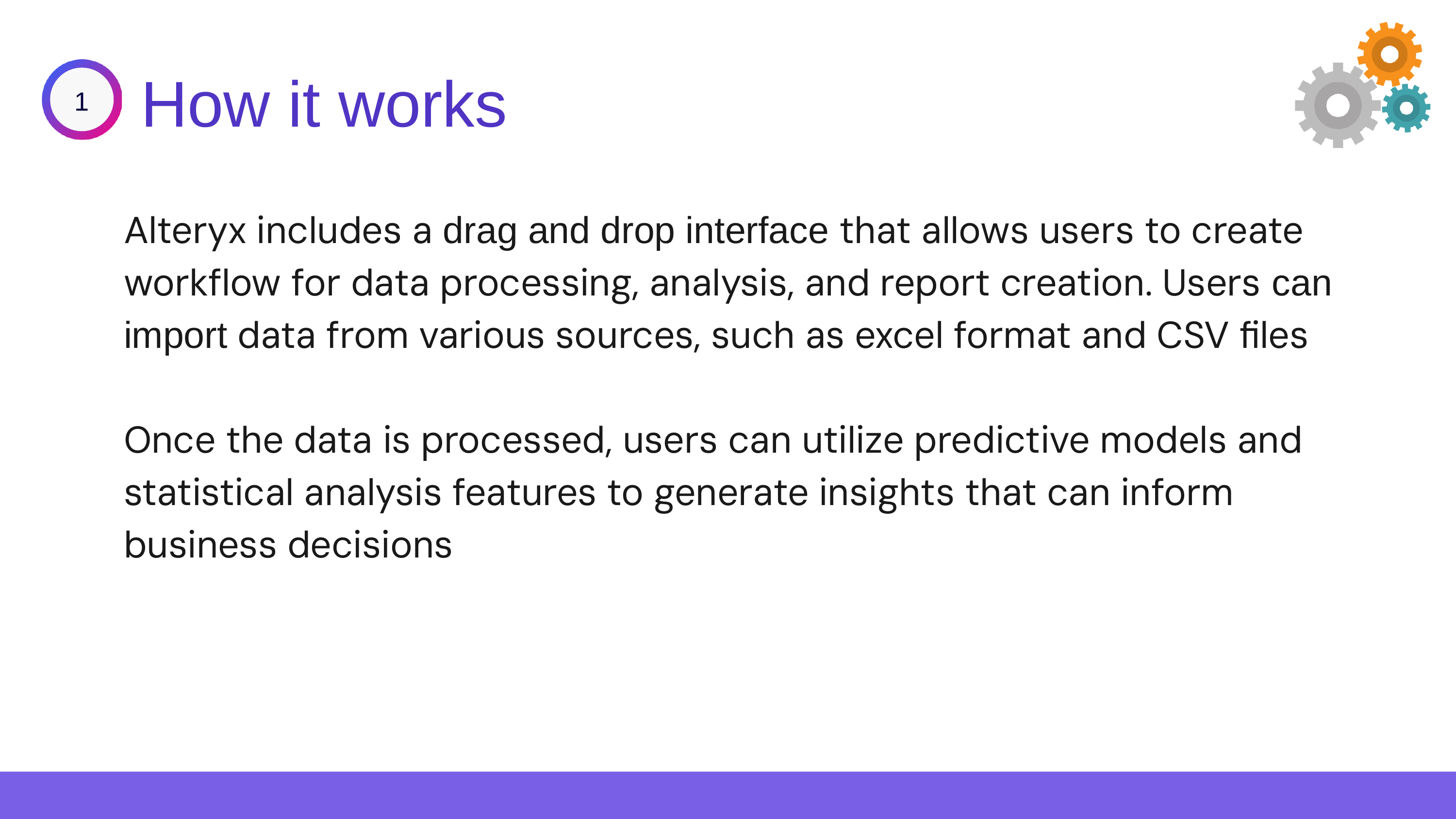

1
How it works
Alteryx includes a drag and drop interface that allows users to create workflow for data processing, analysis, and report creation. Users can import data from various sources, such as excel format and CSV files

Once the data is processed, users can utilize predictive models and statistical analysis features to generate insights that can inform business decisions